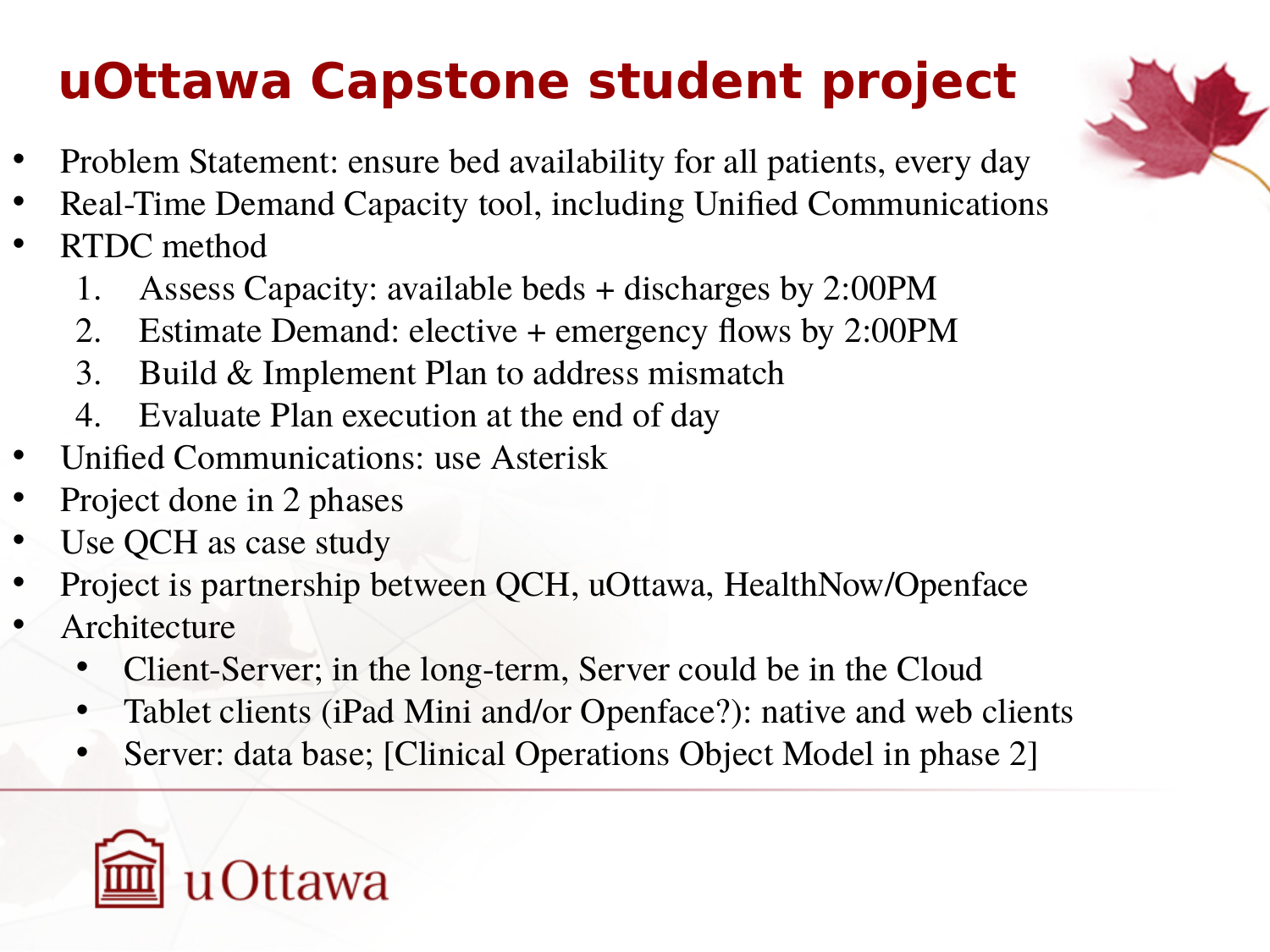

# uOttawa Capstone student project
Problem Statement: ensure bed availability for all patients, every day
Real-Time Demand Capacity tool, including Unified Communications
RTDC method
Assess Capacity: available beds + discharges by 2:00PM
Estimate Demand: elective + emergency flows by 2:00PM
Build & Implement Plan to address mismatch
Evaluate Plan execution at the end of day
Unified Communications: use Asterisk
Project done in 2 phases
Use QCH as case study
Project is partnership between QCH, uOttawa, HealthNow/Openface
Architecture
Client-Server; in the long-term, Server could be in the Cloud
Tablet clients (iPad Mini and/or Openface?): native and web clients
Server: data base; [Clinical Operations Object Model in phase 2]